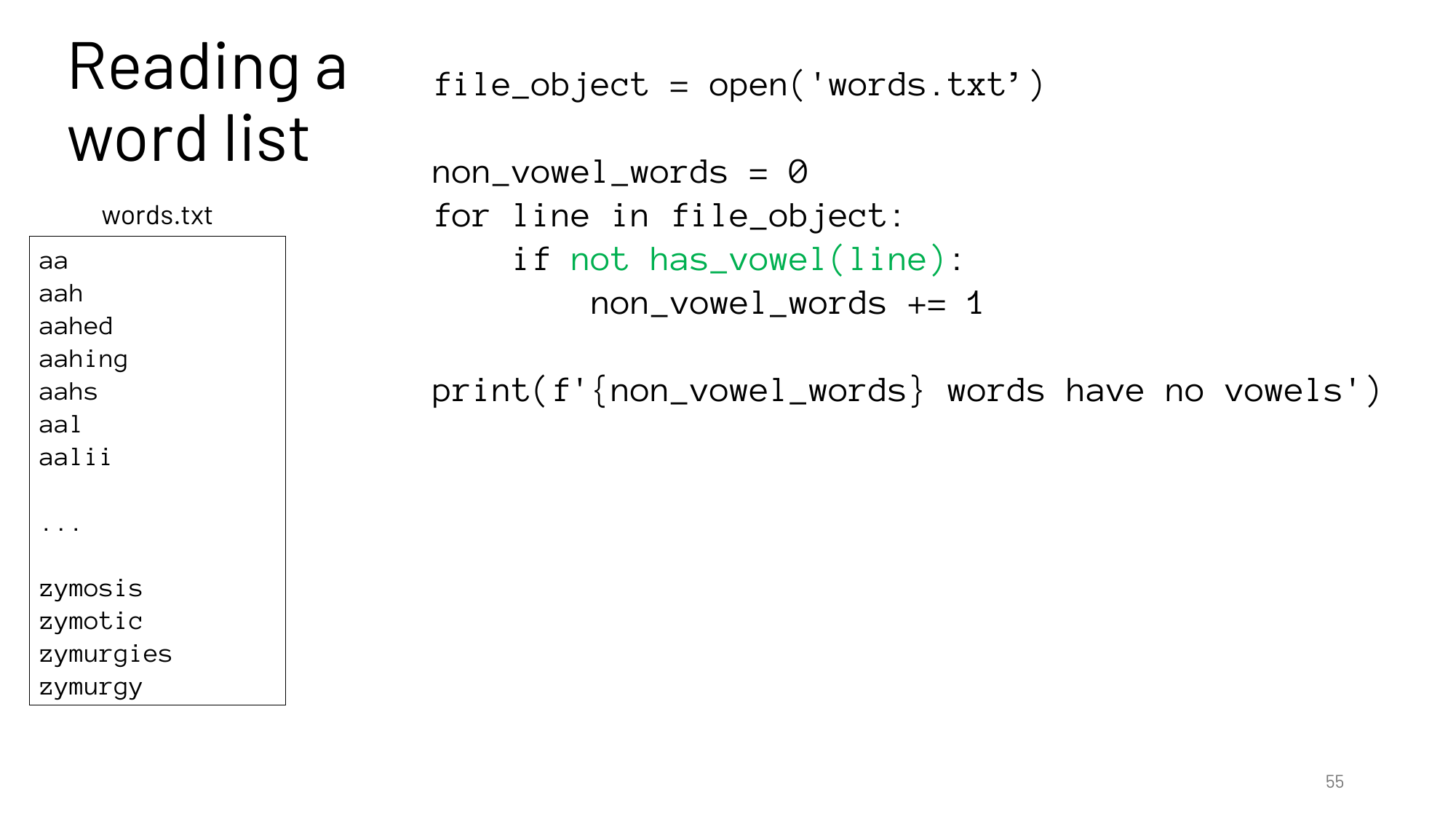

# Reading a word list
file_object = open('words.txt’)

non_vowel_words = 0
for line in file_object:
    if not has_vowel(line):
        non_vowel_words += 1

print(f'{non_vowel_words} words have no vowels')
words.txt
aa
aah
aahed
aahing
aahs
aal
aalii

...

zymosis
zymotic
zymurgies
zymurgy
55